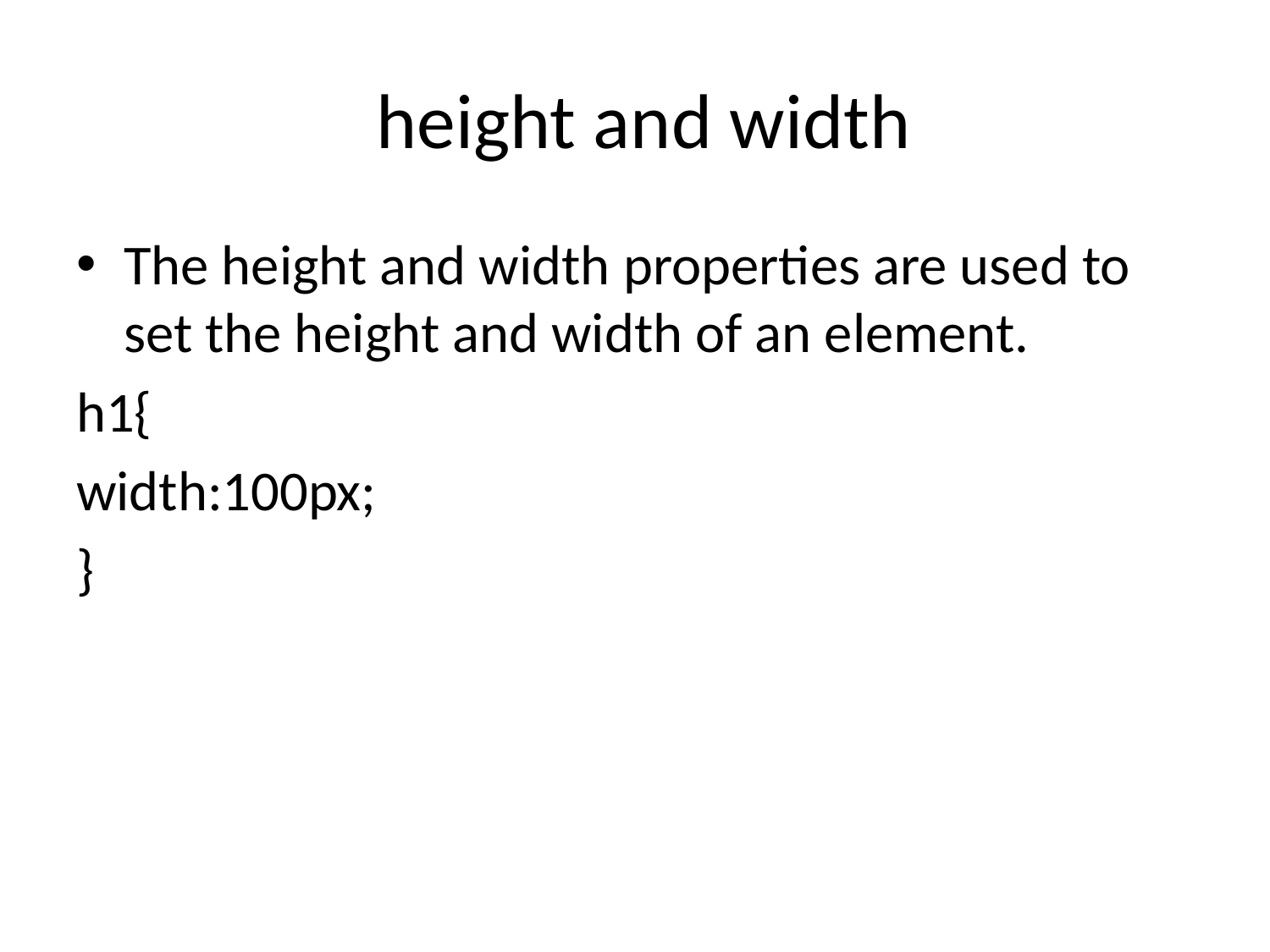

# height and width
The height and width properties are used to set the height and width of an element.
h1{
width:100px;
}